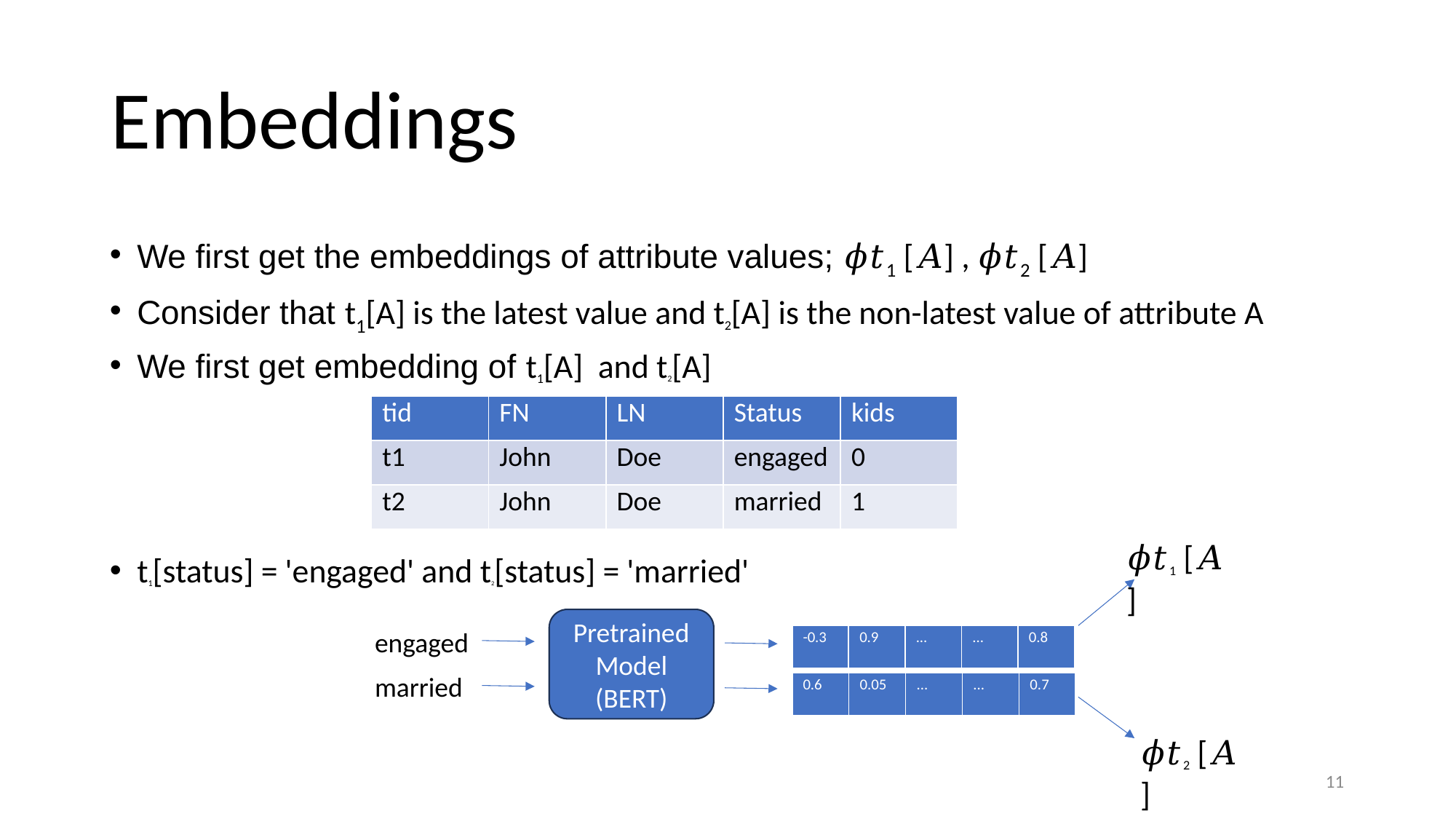

# Embeddings
We first get the embeddings of attribute values; 𝜙𝑡1 [𝐴] , 𝜙𝑡2 [𝐴]
Consider that t1[A] is the latest value and t2[A] is the non-latest value of attribute A
We first get embedding of t1[A]  and t2[A]

t1[status] = 'engaged' and t2[status] = 'married'

| tid | FN | LN | Status | kids |
| --- | --- | --- | --- | --- |
| t1 | John | Doe | engaged | 0 |
| t2 | John | Doe | married | 1 |

𝜙𝑡1 [𝐴]
Pretrained Model (BERT)
engaged
| -0.3 | 0.9 | ... | ... | 0.8 |
| --- | --- | --- | --- | --- |
married
| 0.6 | 0.05 | ... | ... | 0.7 |
| --- | --- | --- | --- | --- |
𝜙𝑡2 [𝐴]

11